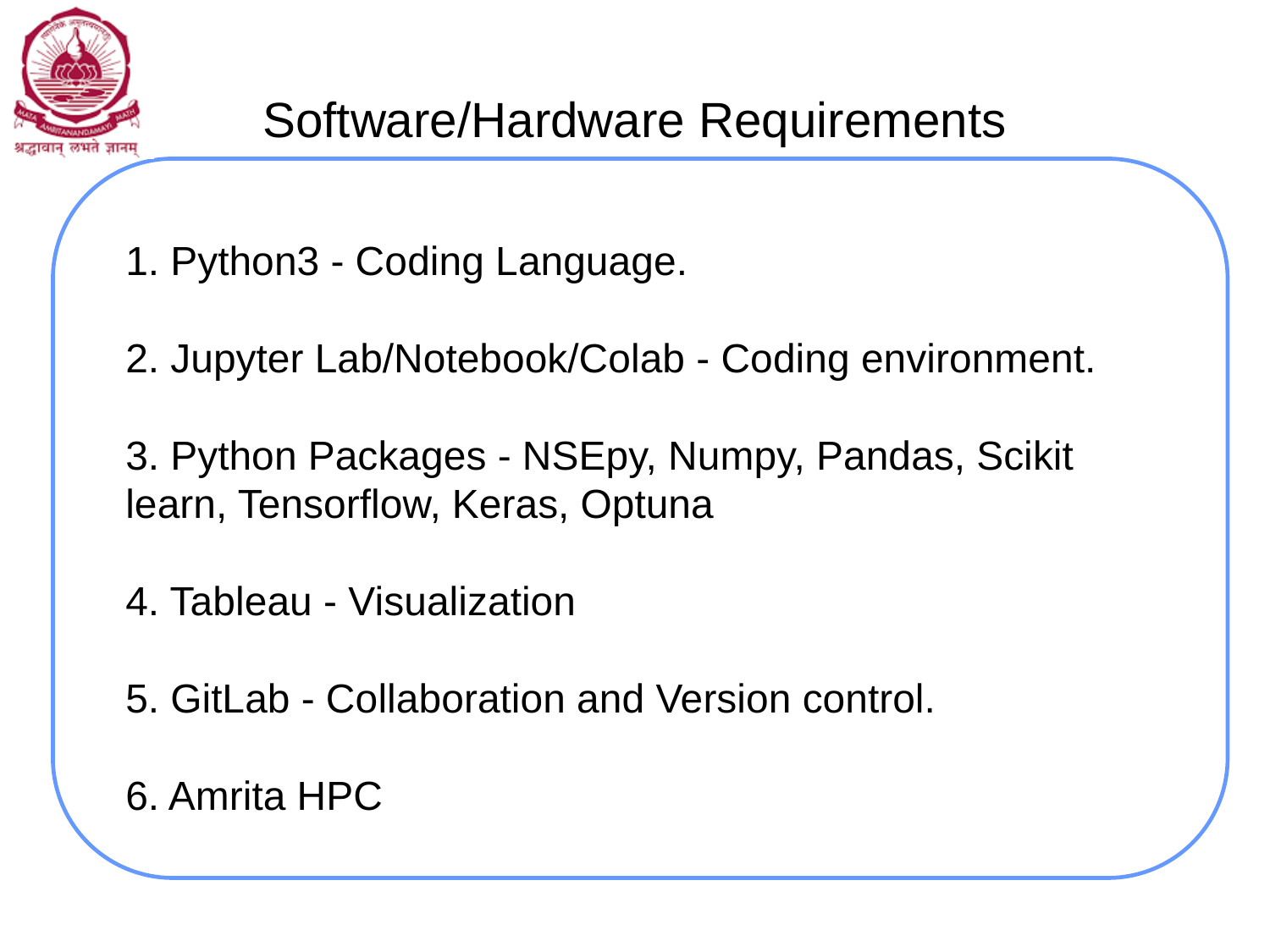

# Software/Hardware Requirements
1. Python3 - Coding Language.

2. Jupyter Lab/Notebook/Colab - Coding environment.

3. Python Packages - NSEpy, Numpy, Pandas, Scikit     learn, Tensorflow, Keras, Optuna

4. Tableau - Visualization

5. GitLab - Collaboration and Version control.

6. Amrita HPC